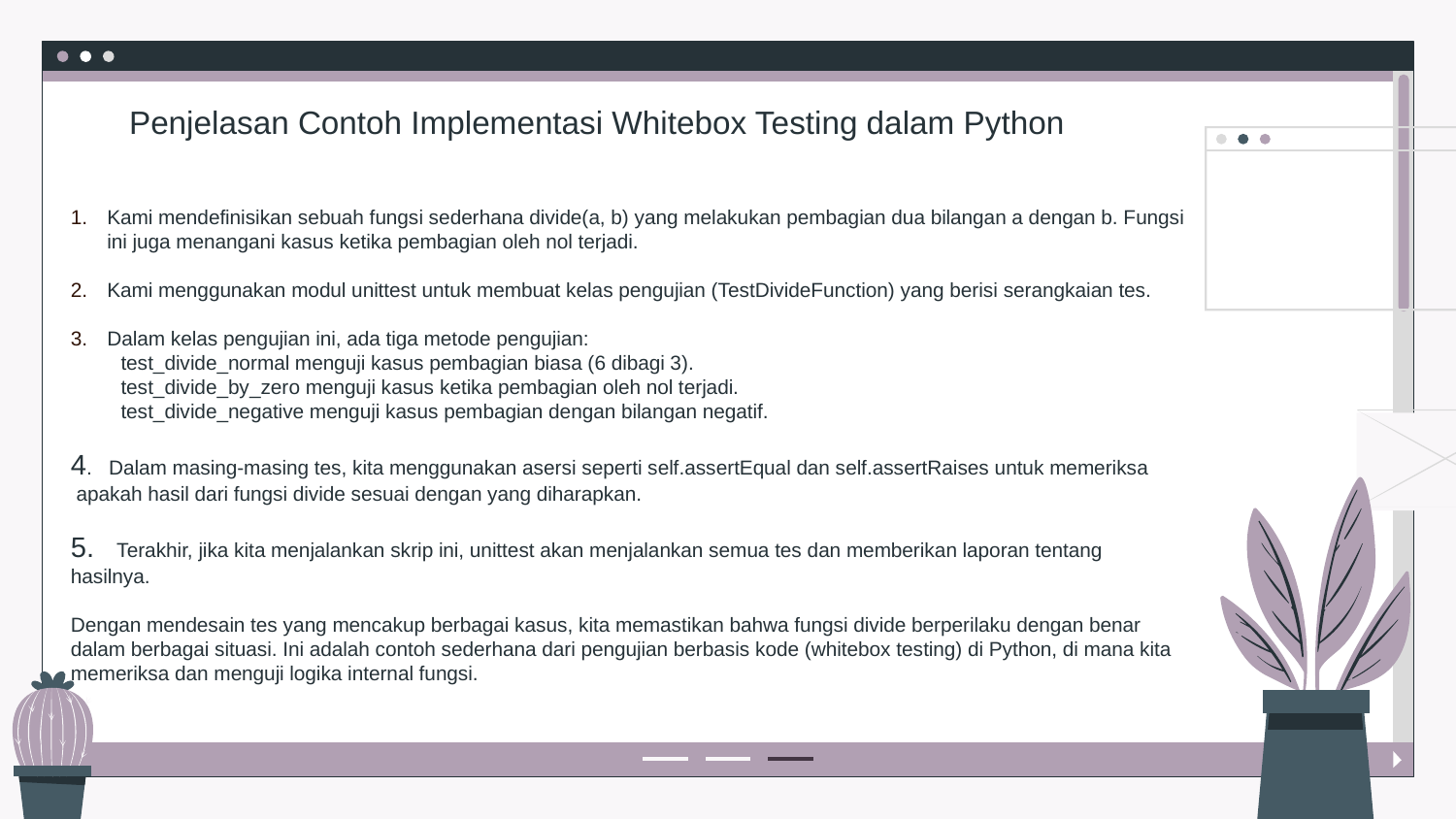

# Penjelasan Contoh Implementasi Whitebox Testing dalam Python

Kami mendefinisikan sebuah fungsi sederhana divide(a, b) yang melakukan pembagian dua bilangan a dengan b. Fungsi ini juga menangani kasus ketika pembagian oleh nol terjadi.

Kami menggunakan modul unittest untuk membuat kelas pengujian (TestDivideFunction) yang berisi serangkaian tes.

Dalam kelas pengujian ini, ada tiga metode pengujian:
         test_divide_normal menguji kasus pembagian biasa (6 dibagi 3).
         test_divide_by_zero menguji kasus ketika pembagian oleh nol terjadi.
         test_divide_negative menguji kasus pembagian dengan bilangan negatif.

4.   Dalam masing-masing tes, kita menggunakan asersi seperti self.assertEqual dan self.assertRaises untuk memeriksa        apakah hasil dari fungsi divide sesuai dengan yang diharapkan.

5.    Terakhir, jika kita menjalankan skrip ini, unittest akan menjalankan semua tes dan memberikan laporan tentang hasilnya.

Dengan mendesain tes yang mencakup berbagai kasus, kita memastikan bahwa fungsi divide berperilaku dengan benar dalam berbagai situasi. Ini adalah contoh sederhana dari pengujian berbasis kode (whitebox testing) di Python, di mana kita memeriksa dan menguji logika internal fungsi.